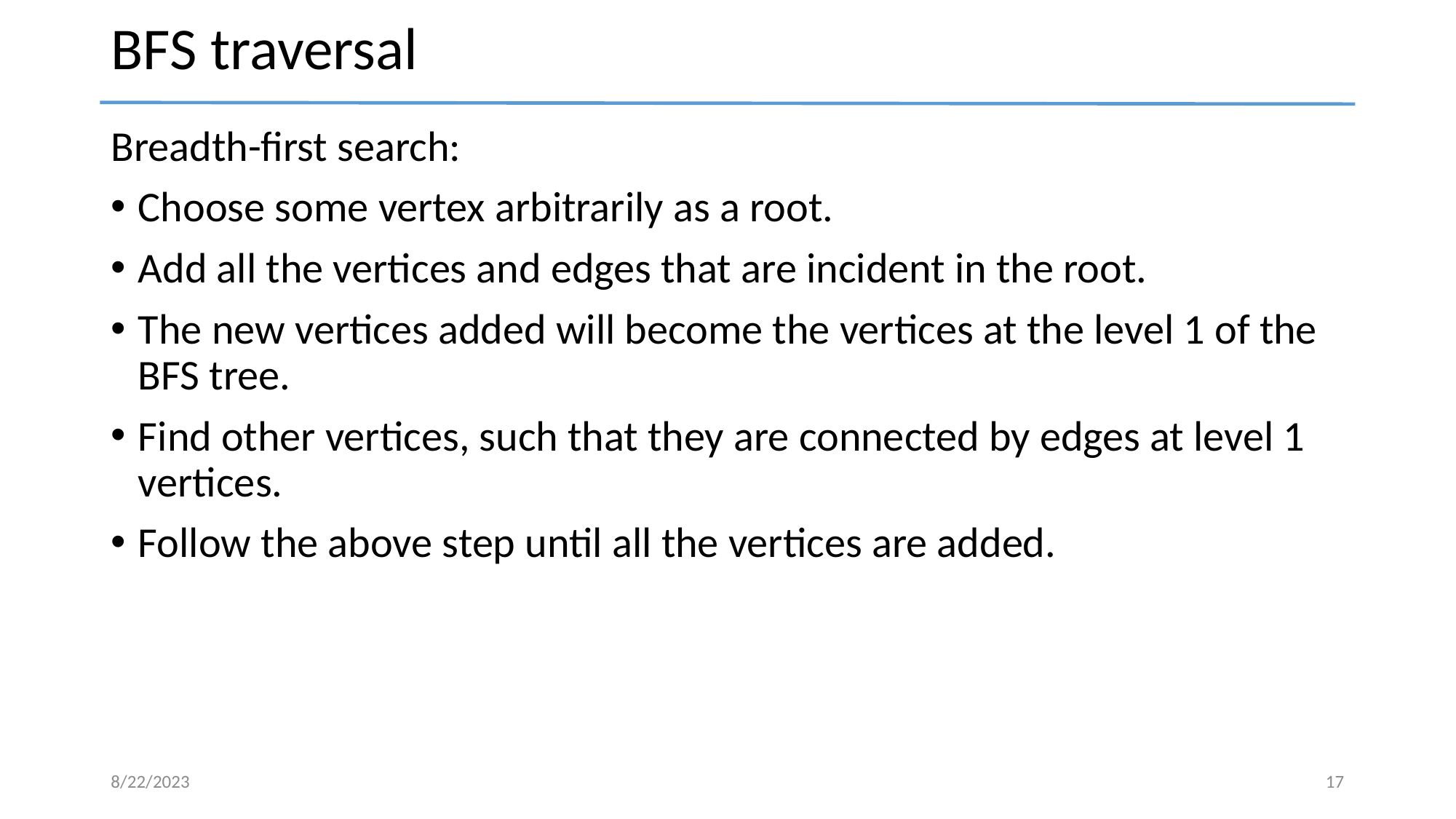

# BFS traversal
Breadth-first search:
Choose some vertex arbitrarily as a root.
Add all the vertices and edges that are incident in the root.
The new vertices added will become the vertices at the level 1 of the BFS tree.
Find other vertices, such that they are connected by edges at level 1 vertices.
Follow the above step until all the vertices are added.
8/22/2023
17